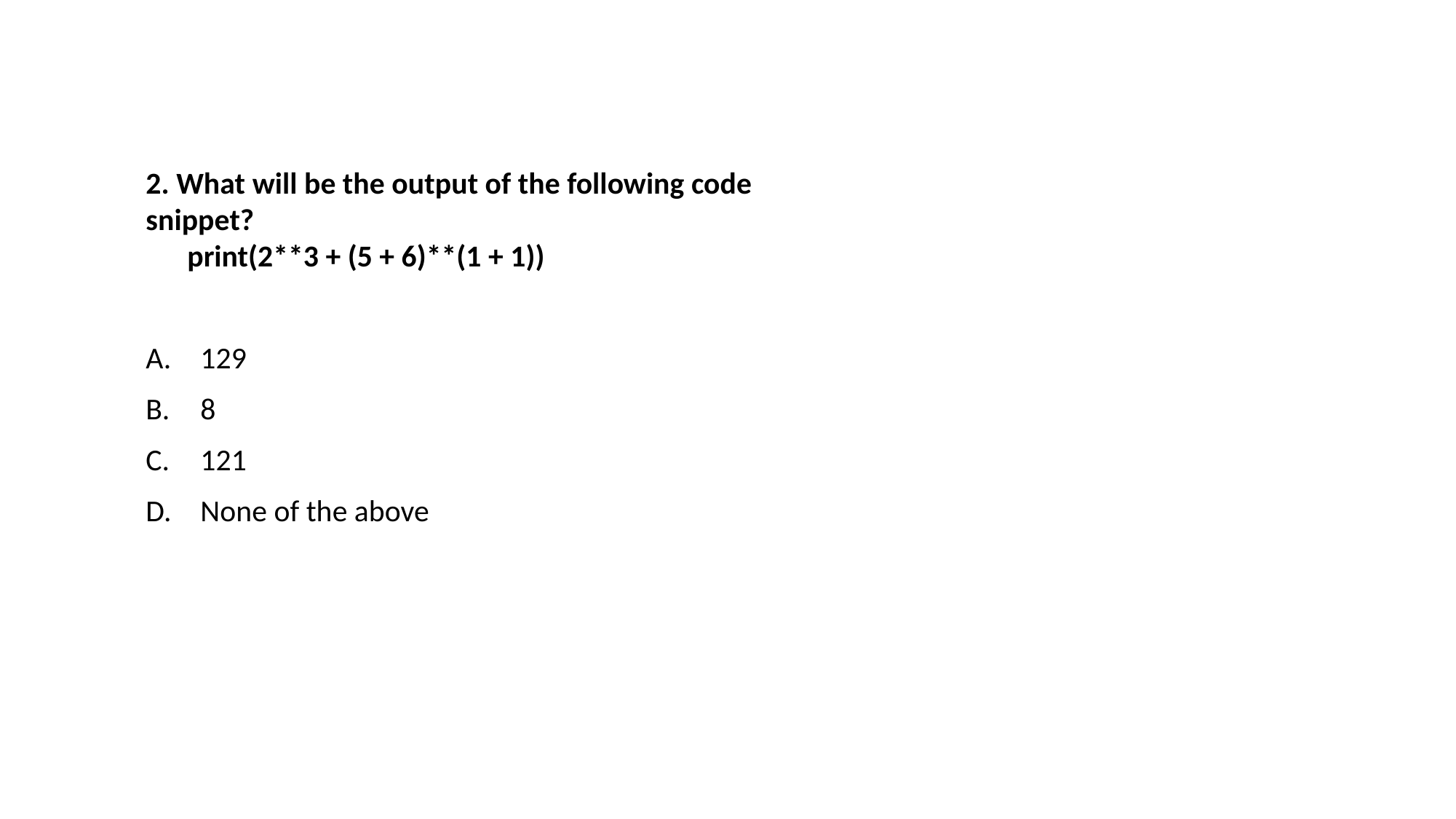

2. What will be the output of the following code snippet?
      print(2**3 + (5 + 6)**(1 + 1))

129
8
121
None of the above